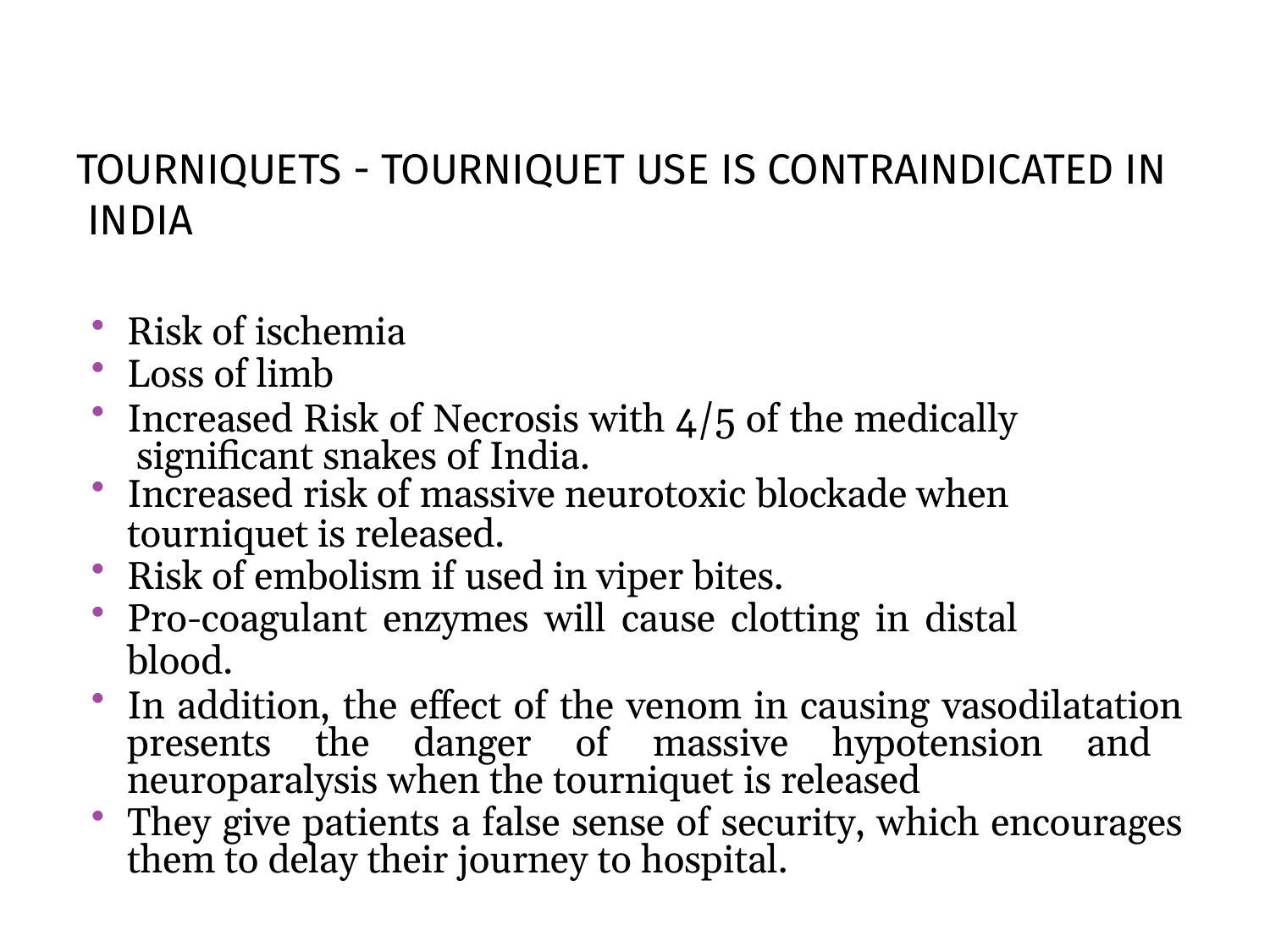

# TOURNIQUETS - TOURNIQUET USE IS CONTRAINDICATED IN  INDIA
Risk of ischemia
Loss of limb
Increased Risk of Necrosis with 4/5 of the medically  significant snakes of India.
Increased risk of massive neurotoxic blockade when
tourniquet is released.
Risk of embolism if used in viper bites.
Pro-coagulant enzymes will cause clotting in distal blood.
In addition, the effect of the venom in causing vasodilatation  presents the danger of massive hypotension and  neuroparalysis when the tourniquet is released
They give patients a false sense of security, which encourages  them to delay their journey to hospital.